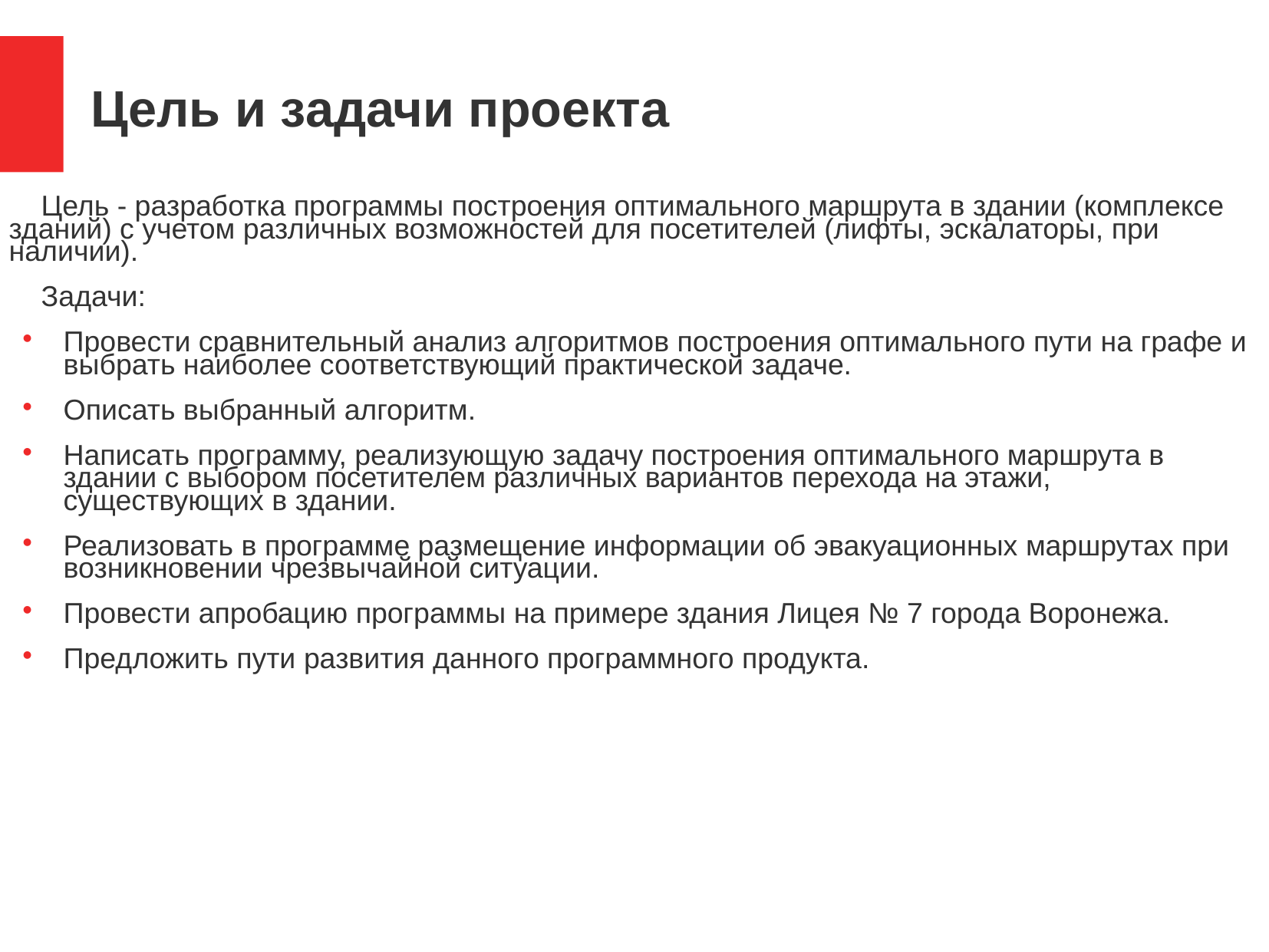

Цель и задачи проекта
    Цель - разработка программы построения оптимального маршрута в здании (комплексе зданий) с учетом различных возможностей для посетителей (лифты, эскалаторы, при наличии).
    Задачи:
Провести сравнительный анализ алгоритмов построения оптимального пути на графе и выбрать наиболее соответствующий практической задаче.
Описать выбранный алгоритм.
Написать программу, реализующую задачу построения оптимального маршрута в здании с выбором посетителем различных вариантов перехода на этажи, существующих в здании.
Реализовать в программе размещение информации об эвакуационных маршрутах при возникновении чрезвычайной ситуации.
Провести апробацию программы на примере здания Лицея № 7 города Воронежа.
Предложить пути развития данного программного продукта.